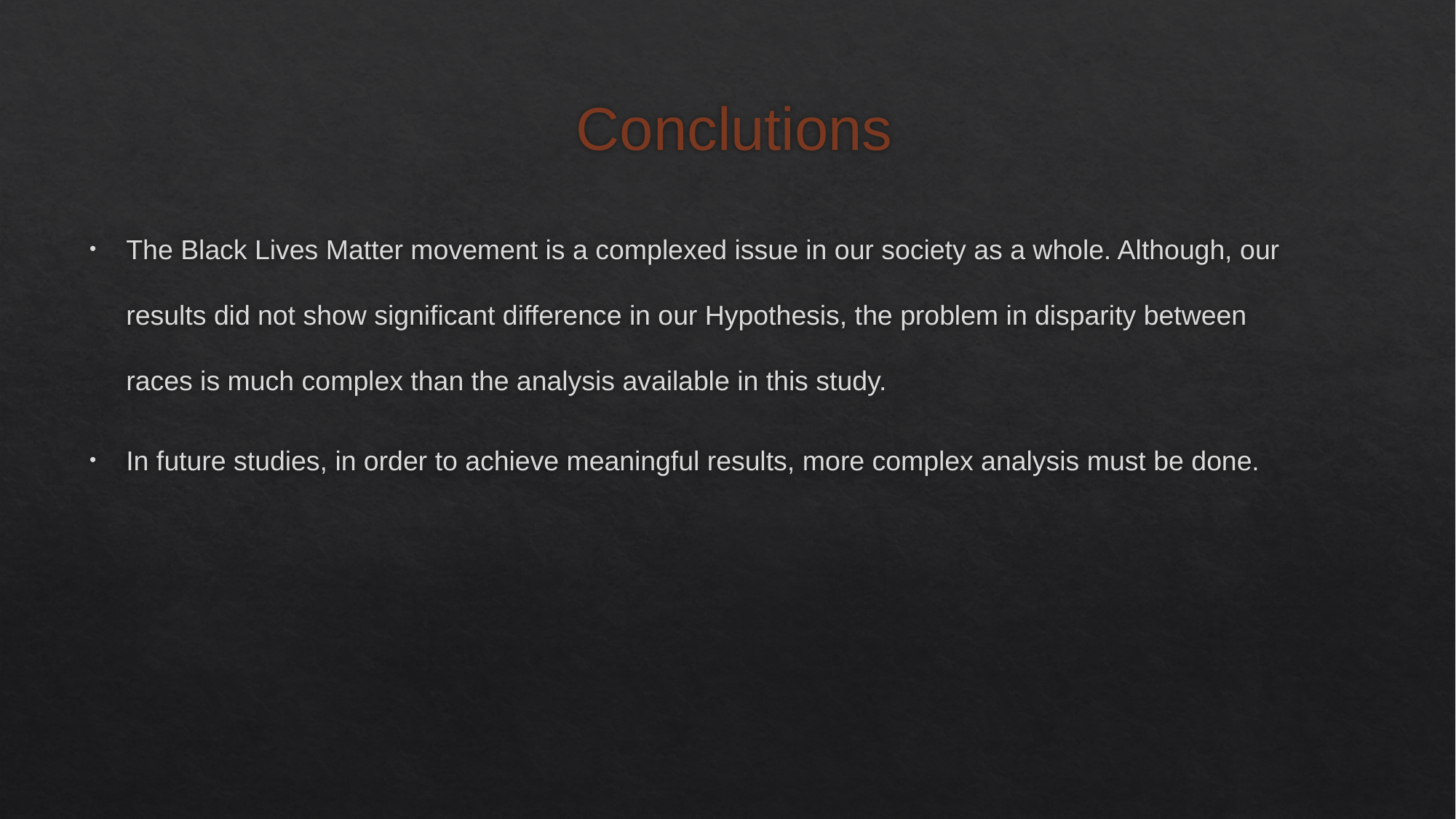

# Conclutions
The Black Lives Matter movement is a complexed issue in our society as a whole. Although, our results did not show significant difference in our Hypothesis, the problem in disparity between races is much complex than the analysis available in this study.
In future studies, in order to achieve meaningful results, more complex analysis must be done.